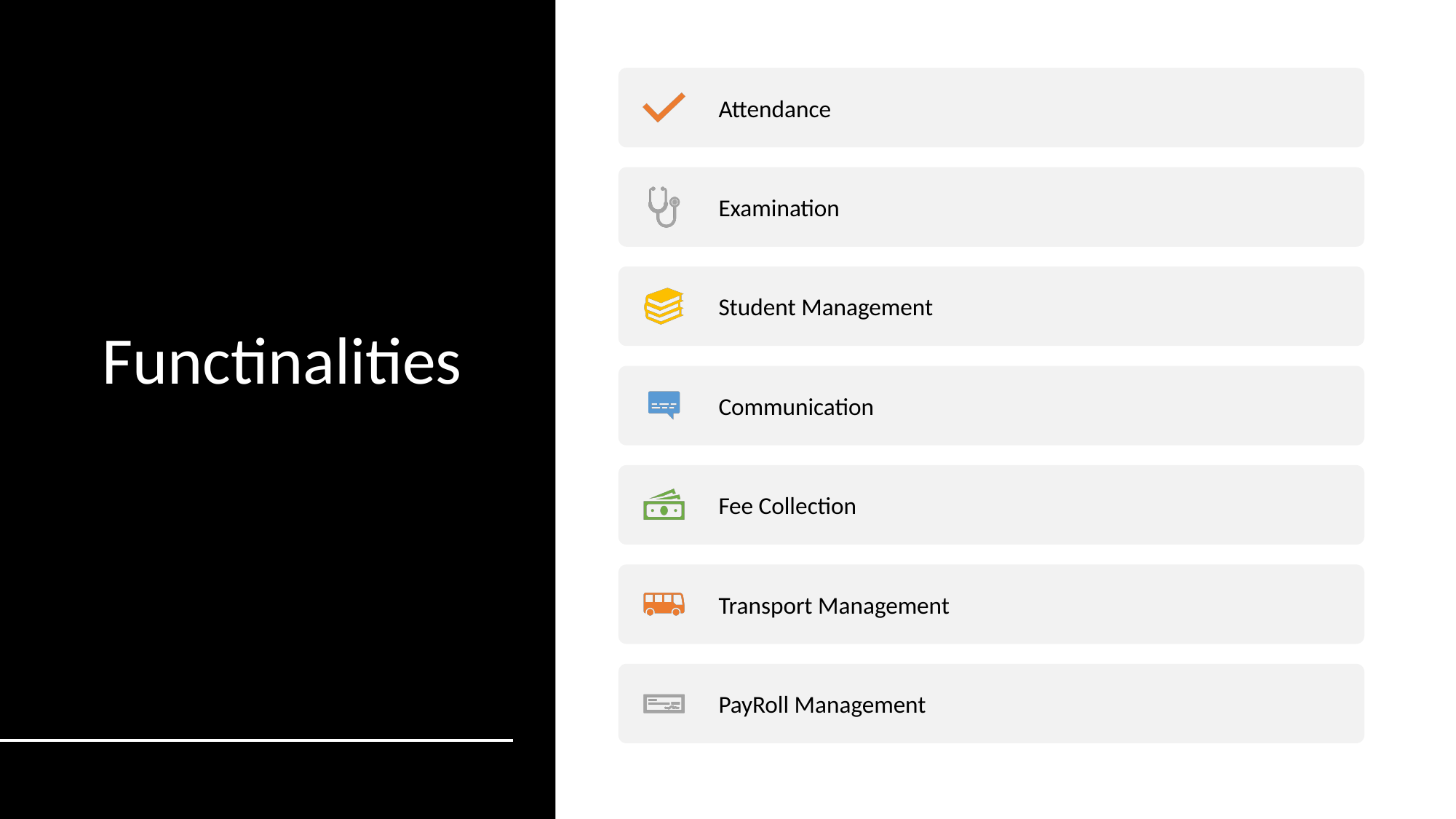

# Functinalities
Attendance
Examination
Student Management
Communication
Fee Collection
Transport Management
PayRoll Management